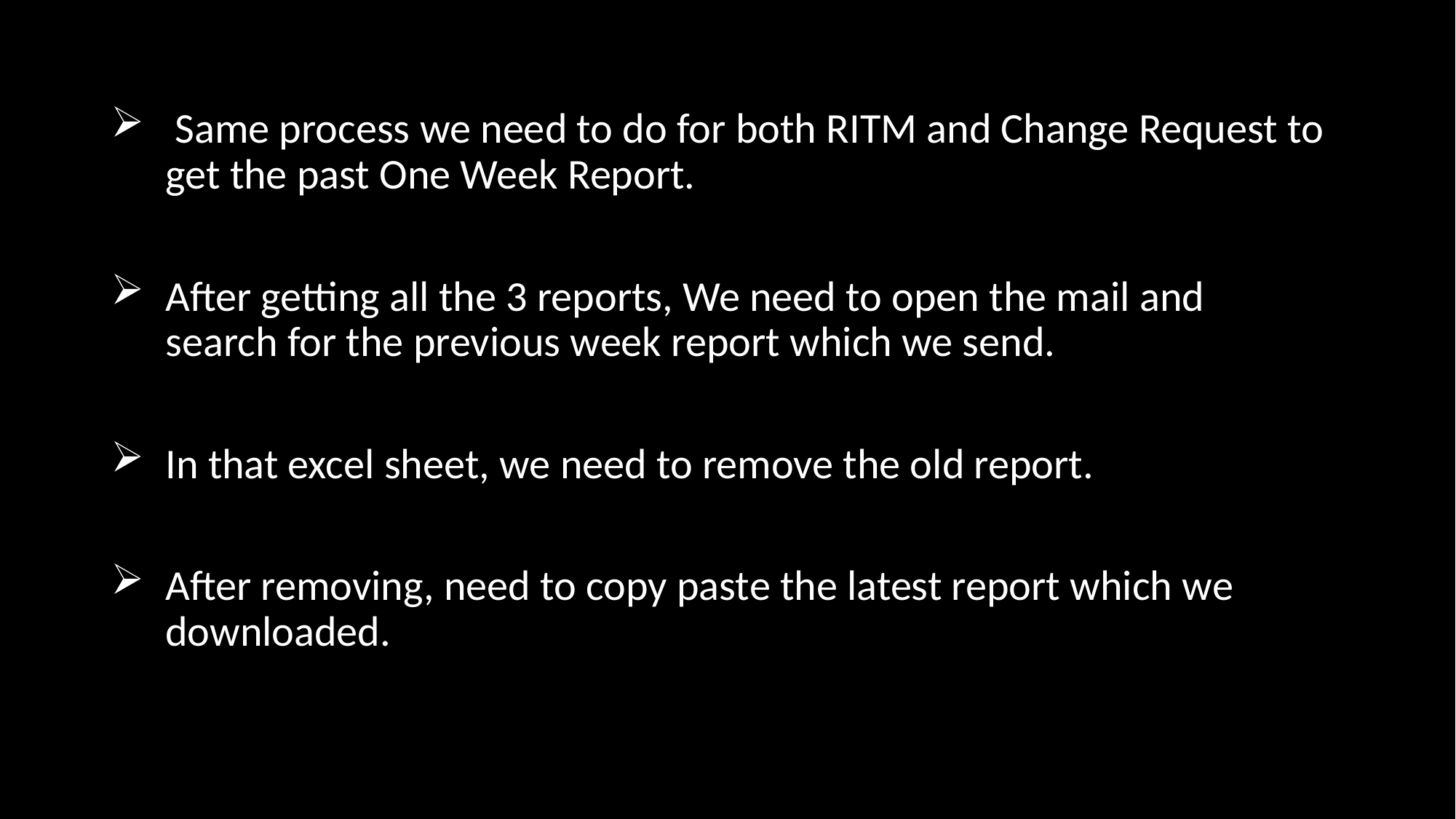

Same process we need to do for both RITM and Change Request to get the past One Week Report.

After getting all the 3 reports, We need to open the mail and search for the previous week report which we send.

In that excel sheet, we need to remove the old report.

After removing, need to copy paste the latest report which we downloaded.